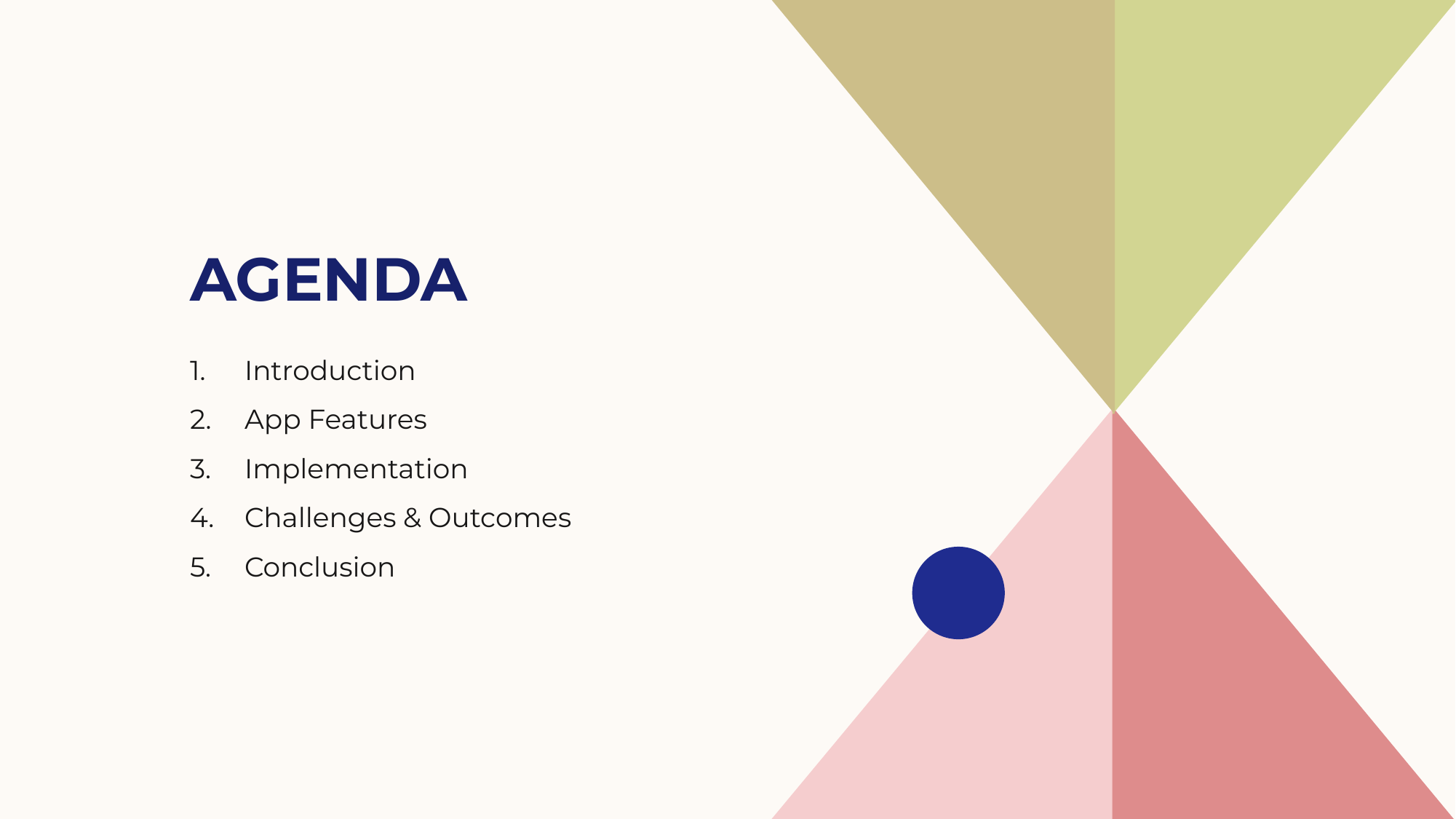

# AGENDA
Introduction​
App Features
​Implementation
Challenges & Outcomes
​Conclusion